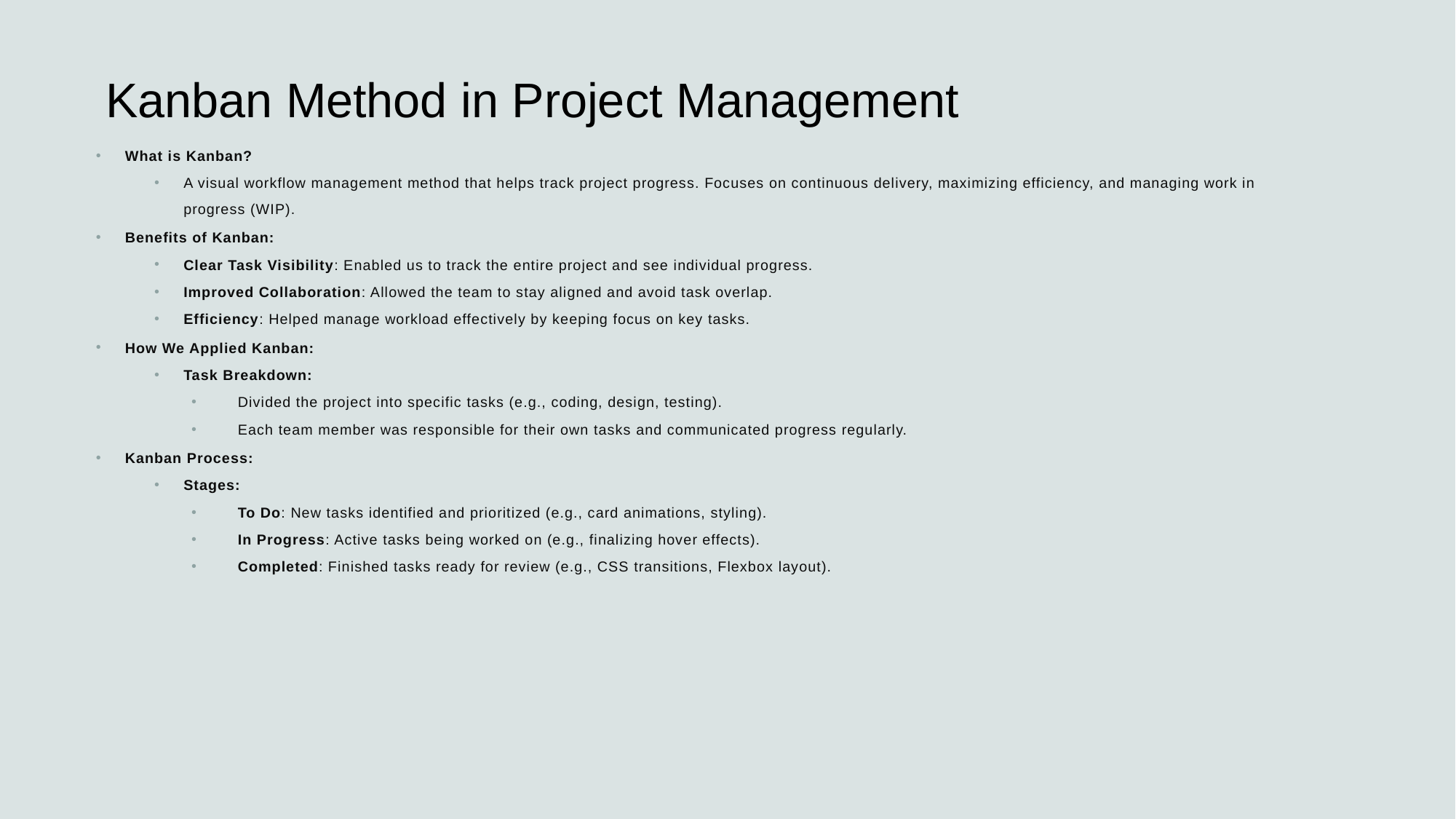

# Kanban Method in Project Management
What is Kanban?
A visual workflow management method that helps track project progress. Focuses on continuous delivery, maximizing efficiency, and managing work in progress (WIP).
Benefits of Kanban:
Clear Task Visibility: Enabled us to track the entire project and see individual progress.
Improved Collaboration: Allowed the team to stay aligned and avoid task overlap.
Efficiency: Helped manage workload effectively by keeping focus on key tasks.
How We Applied Kanban:
Task Breakdown:
Divided the project into specific tasks (e.g., coding, design, testing).
Each team member was responsible for their own tasks and communicated progress regularly.
Kanban Process:
Stages:
To Do: New tasks identified and prioritized (e.g., card animations, styling).
In Progress: Active tasks being worked on (e.g., finalizing hover effects).
Completed: Finished tasks ready for review (e.g., CSS transitions, Flexbox layout).